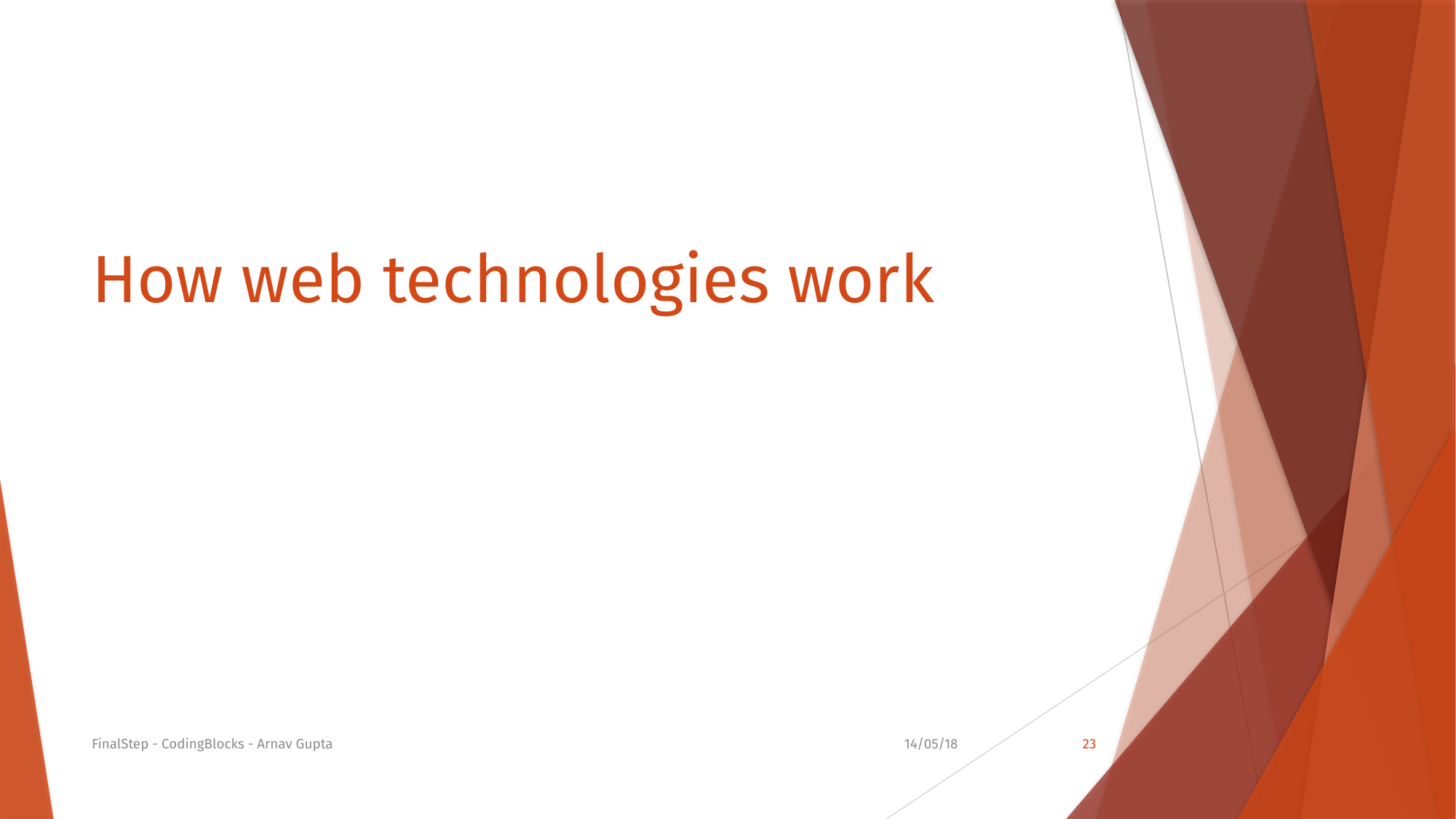

# How web technologies work

FinalStep - CodingBlocks - Arnav Gupta
14/05/18
23